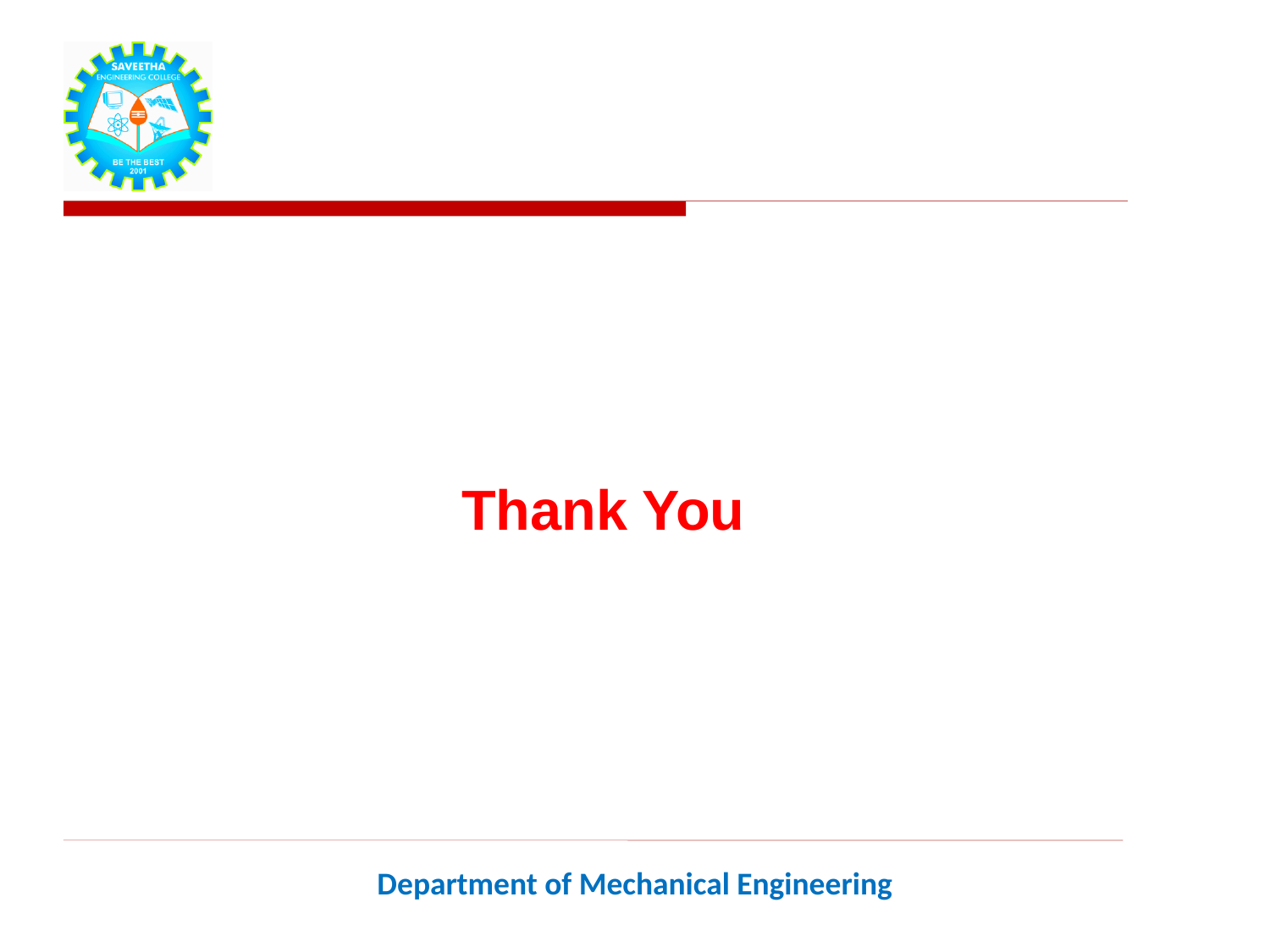

# Thank You
Department of Mechanical Engineering